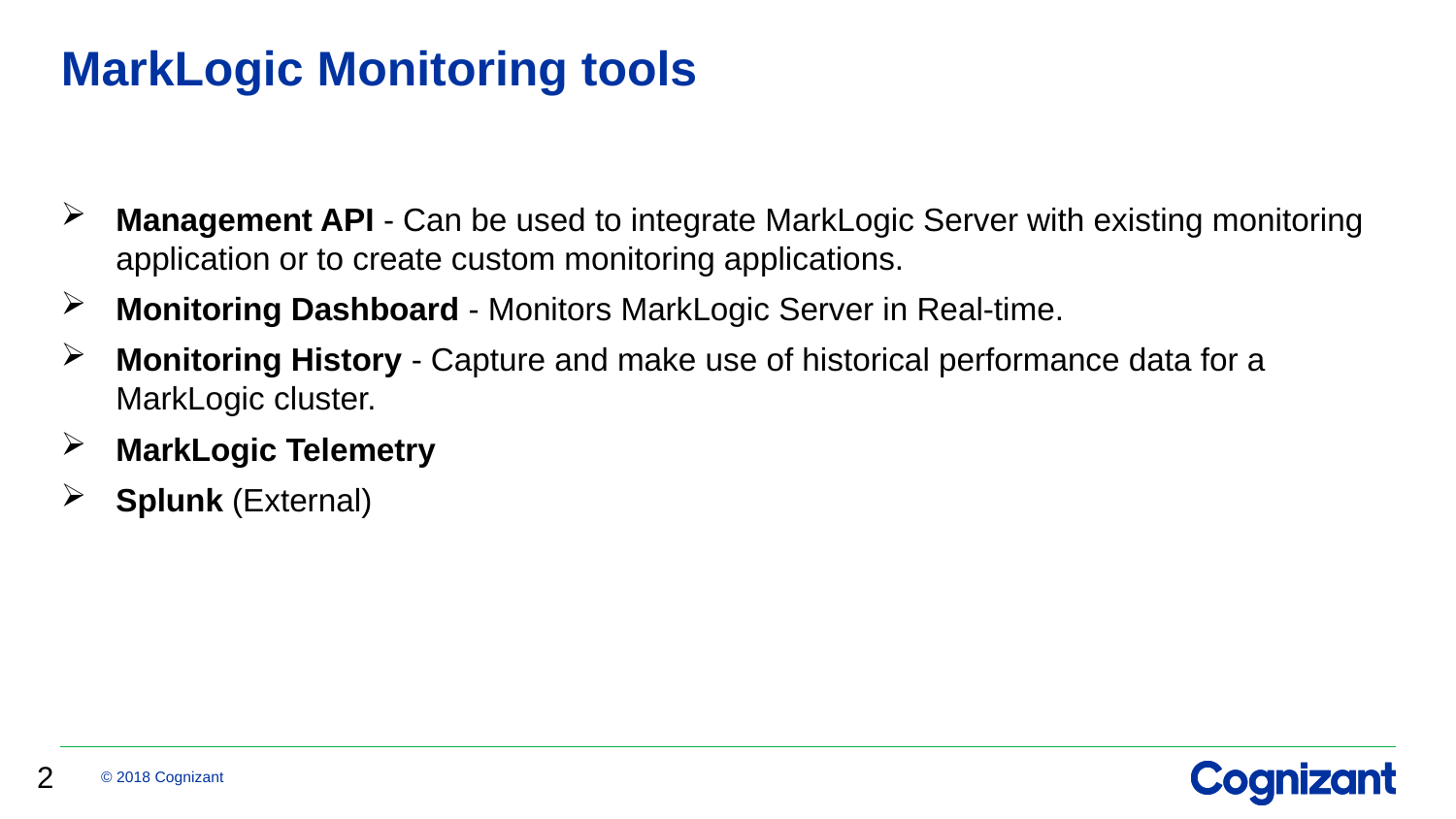

# MarkLogic Monitoring tools
Management API - Can be used to integrate MarkLogic Server with existing monitoring application or to create custom monitoring applications.
Monitoring Dashboard - Monitors MarkLogic Server in Real-time.
Monitoring History - Capture and make use of historical performance data for a MarkLogic cluster.
MarkLogic Telemetry
Splunk (External)
2